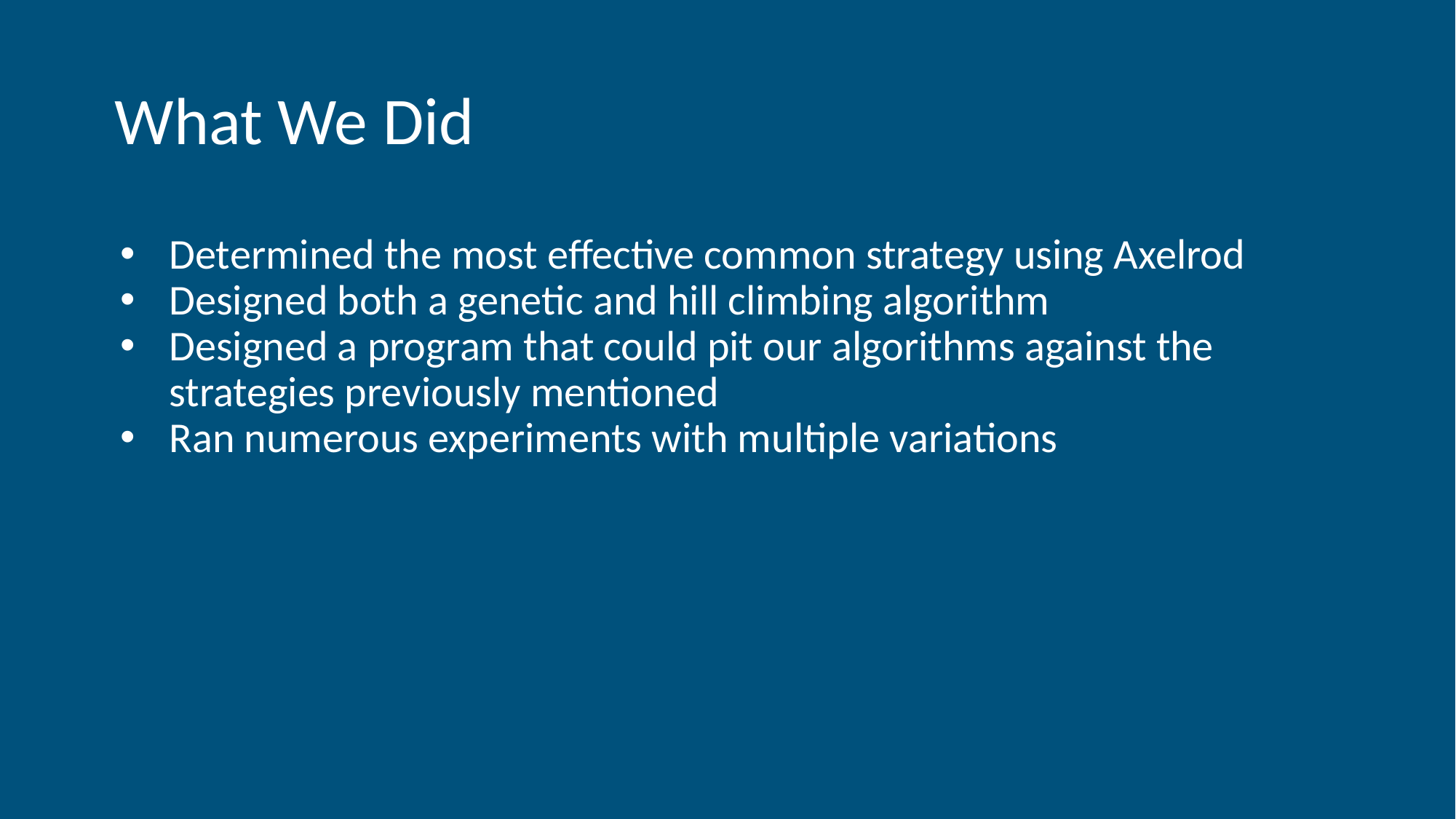

# What We Did
Determined the most effective common strategy using Axelrod
Designed both a genetic and hill climbing algorithm
Designed a program that could pit our algorithms against the strategies previously mentioned
Ran numerous experiments with multiple variations